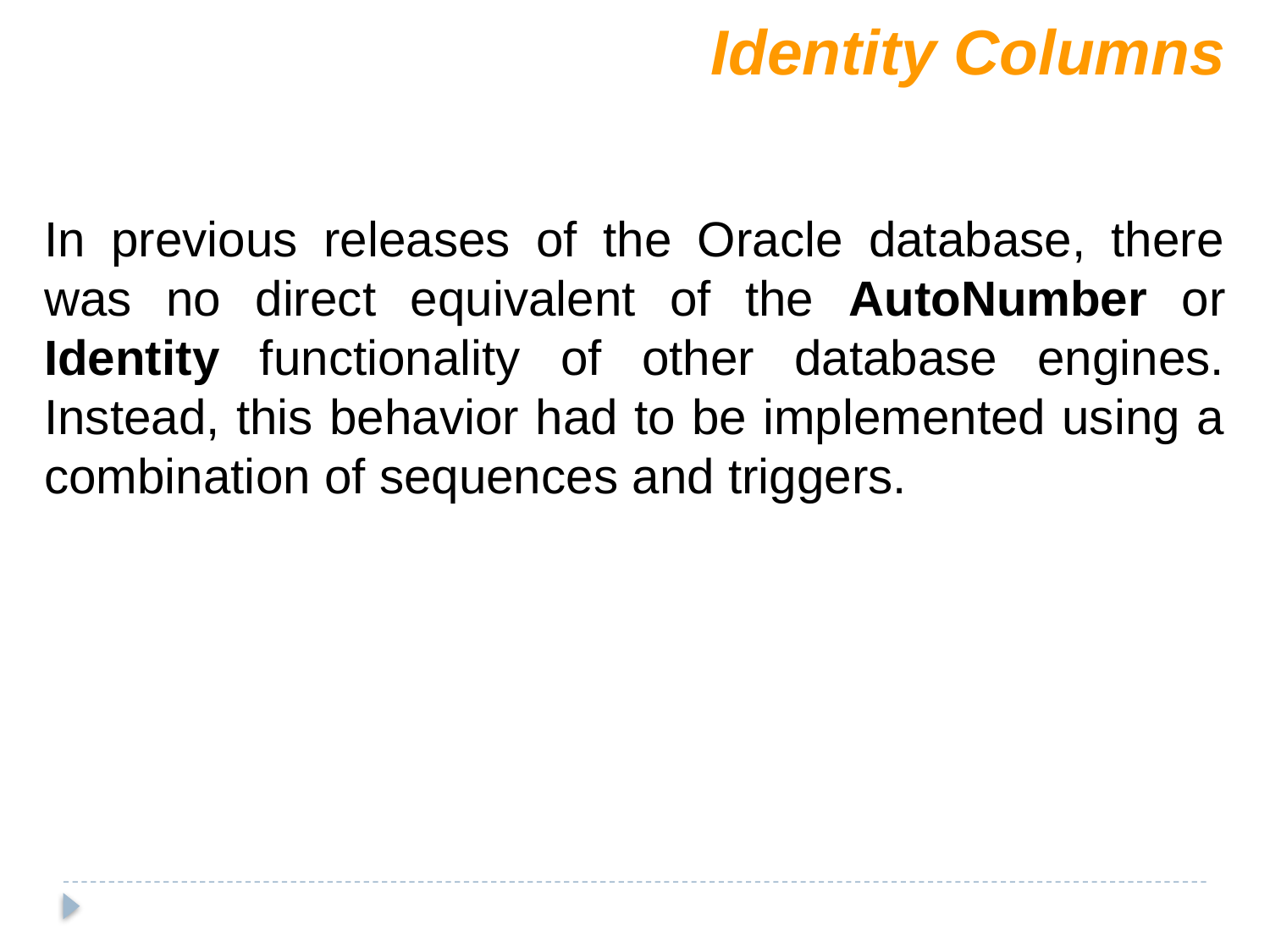

Identity Columns
In previous releases of the Oracle database, there was no direct equivalent of the AutoNumber or Identity functionality of other database engines. Instead, this behavior had to be implemented using a combination of sequences and triggers.